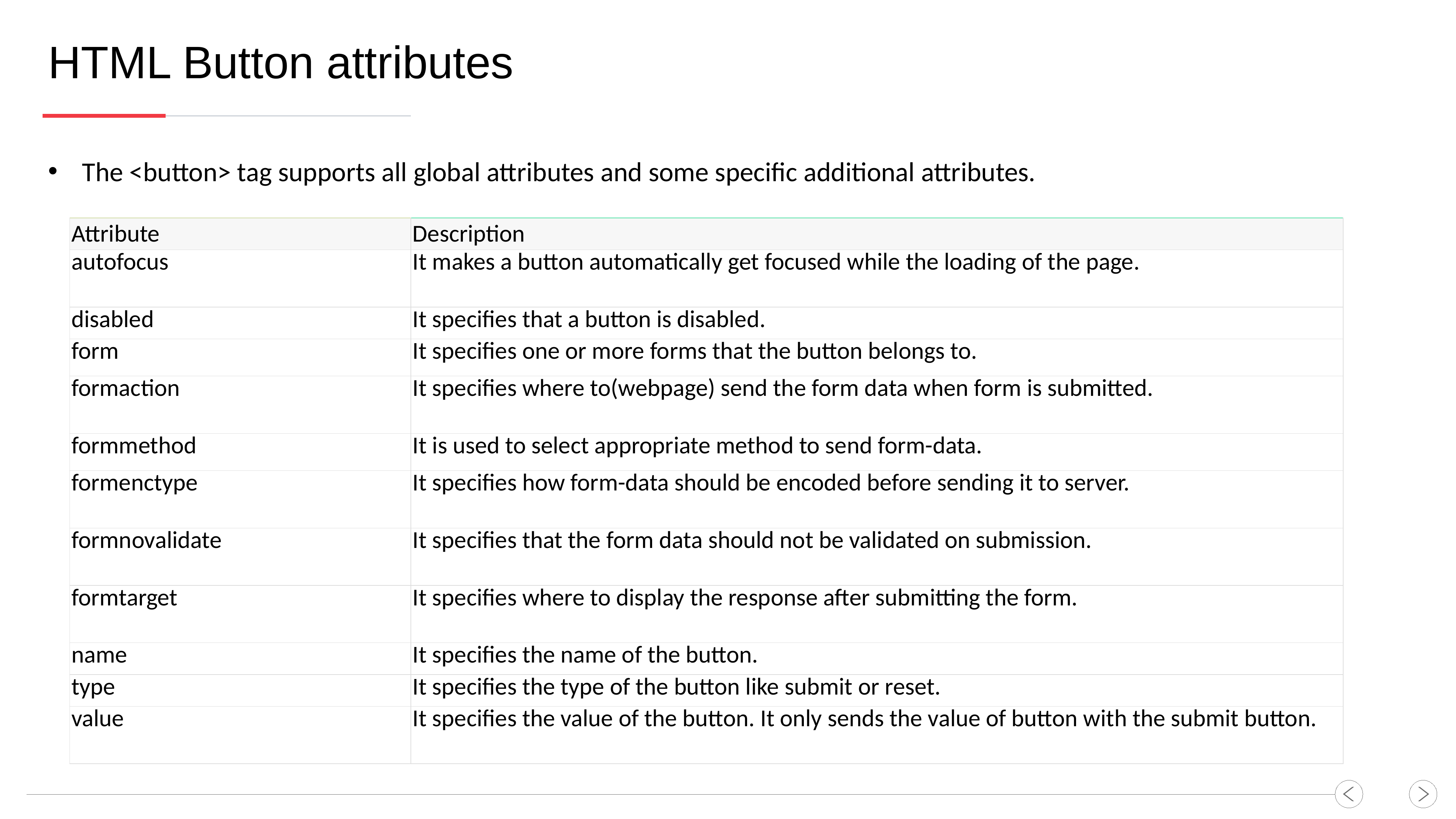

HTML Button attributes
The <button> tag supports all global attributes and some specific additional attributes.

| Attribute | Description |
| --- | --- |
| autofocus | It makes a button automatically get focused while the loading of the page. |
| disabled | It specifies that a button is disabled. |
| form | It specifies one or more forms that the button belongs to. |
| formaction | It specifies where to(webpage) send the form data when form is submitted. |
| formmethod | It is used to select appropriate method to send form-data. |
| formenctype | It specifies how form-data should be encoded before sending it to server. |
| formnovalidate | It specifies that the form data should not be validated on submission. |
| formtarget | It specifies where to display the response after submitting the form. |
| name | It specifies the name of the button. |
| type | It specifies the type of the button like submit or reset. |
| value | It specifies the value of the button. It only sends the value of button with the submit button. |